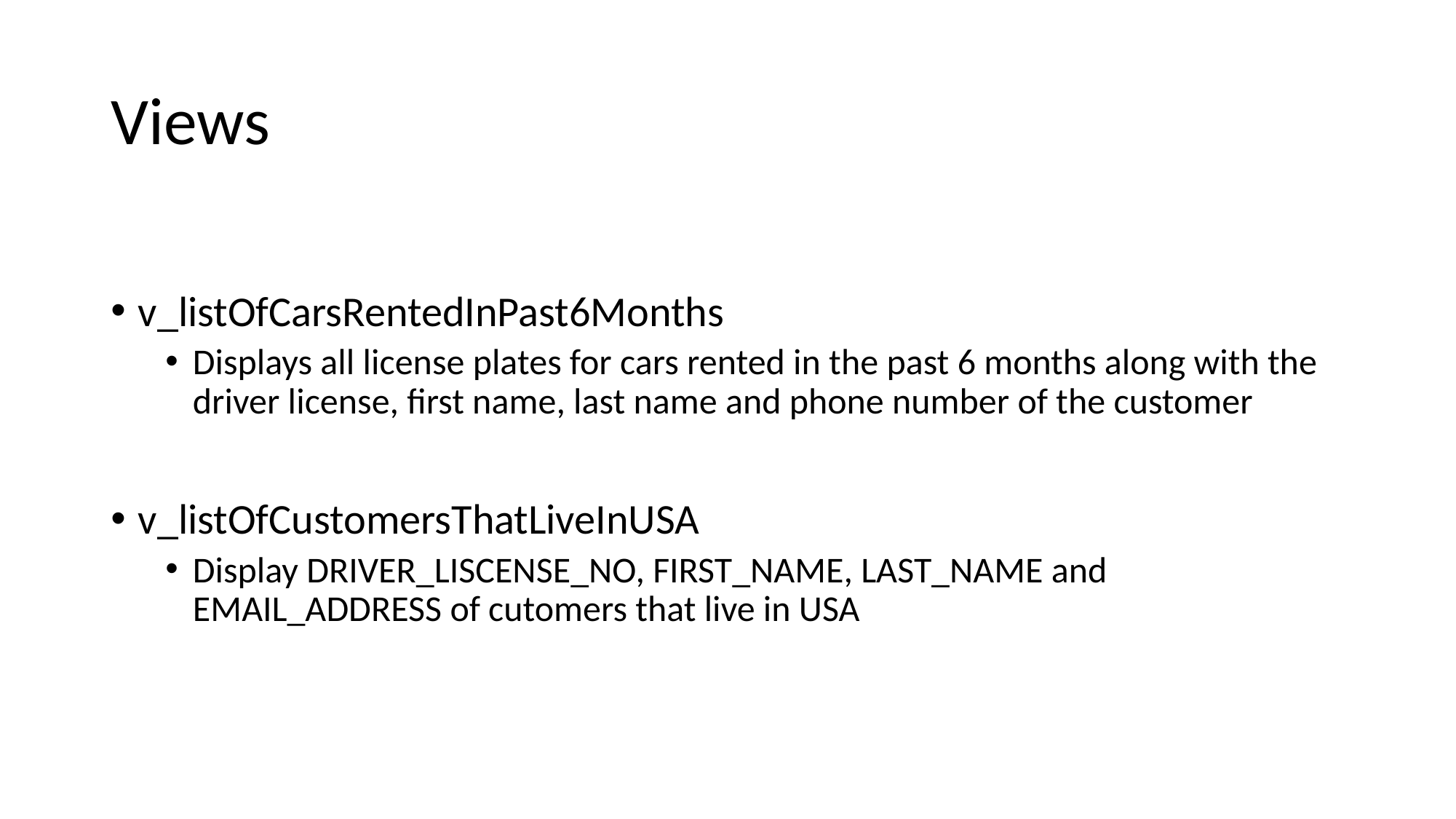

# Views

v_listOfCarsRentedInPast6Months
Displays all license plates for cars rented in the past 6 months along with the driver license, first name, last name and phone number of the customer

v_listOfCustomersThatLiveInUSA
Display DRIVER_LISCENSE_NO, FIRST_NAME, LAST_NAME and EMAIL_ADDRESS of cutomers that live in USA